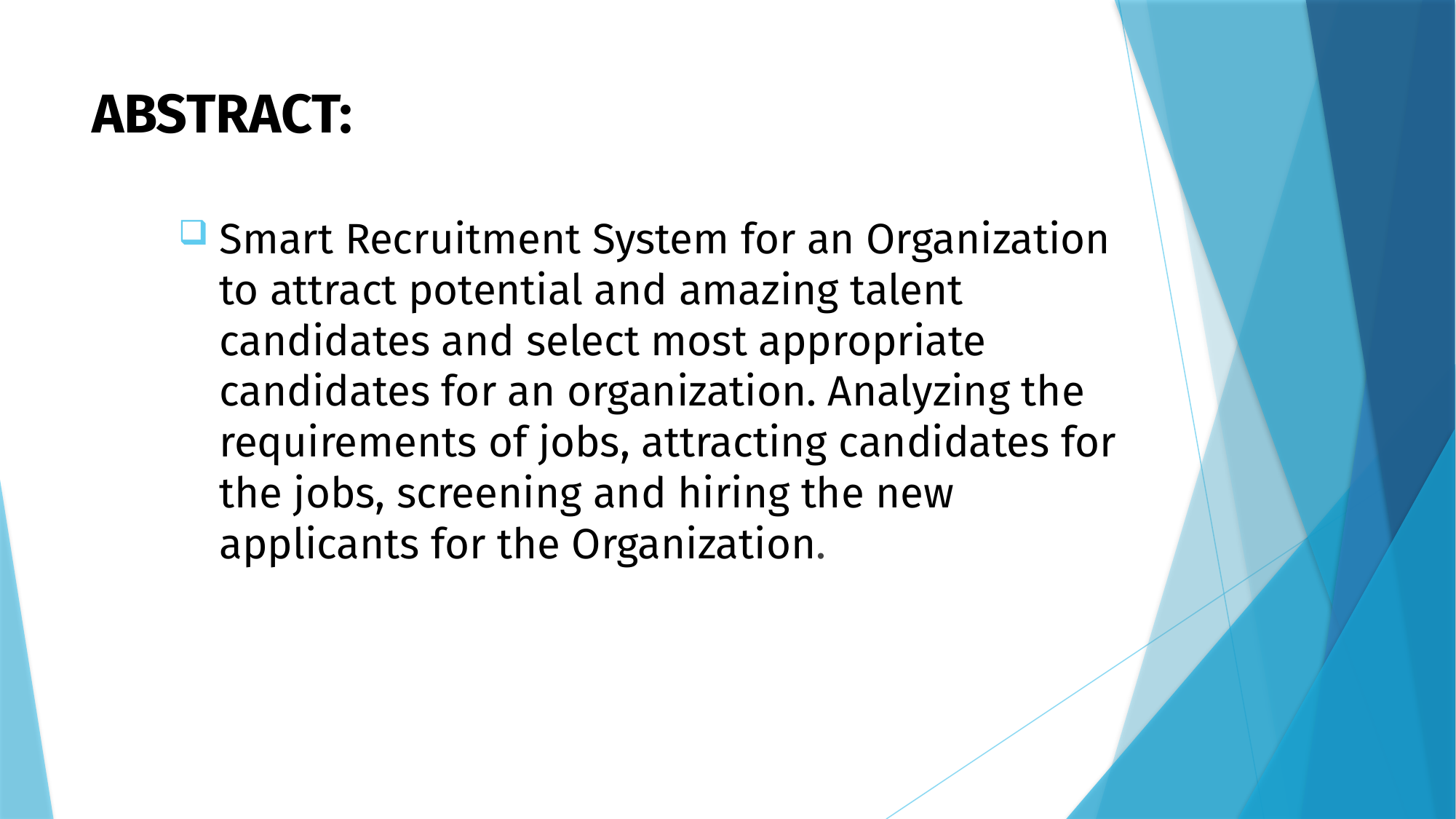

# ABSTRACT:
Smart Recruitment System for an Organization to attract potential and amazing talent candidates and select most appropriate candidates for an organization. Analyzing the requirements of jobs, attracting candidates for the jobs, screening and hiring the new applicants for the Organization.